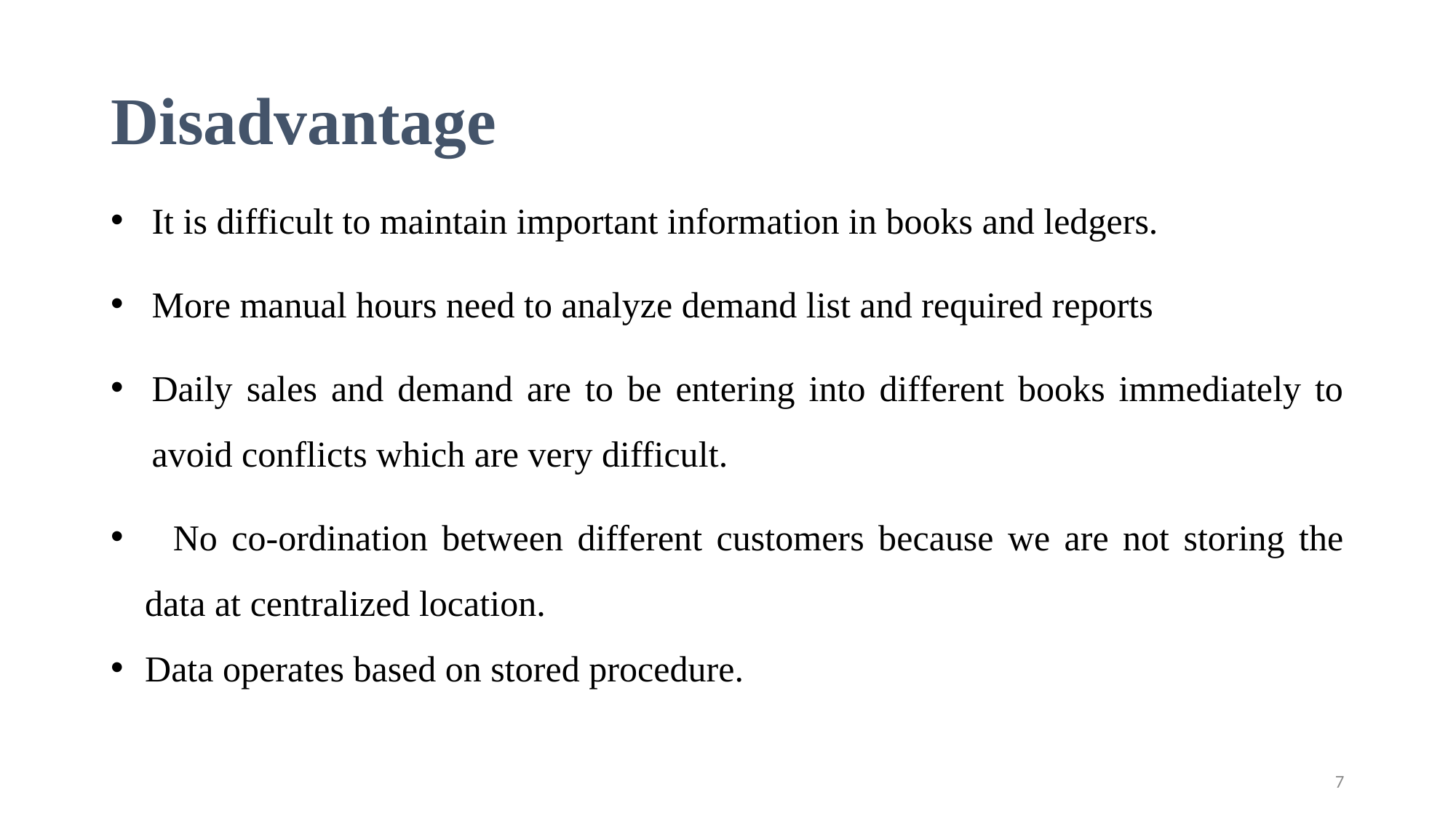

# Disadvantage
It is difficult to maintain important information in books and ledgers.
More manual hours need to analyze demand list and required reports
Daily sales and demand are to be entering into different books immediately to avoid conflicts which are very difficult.
  No co-ordination between different customers because we are not storing the data at centralized location.
Data operates based on stored procedure.

7